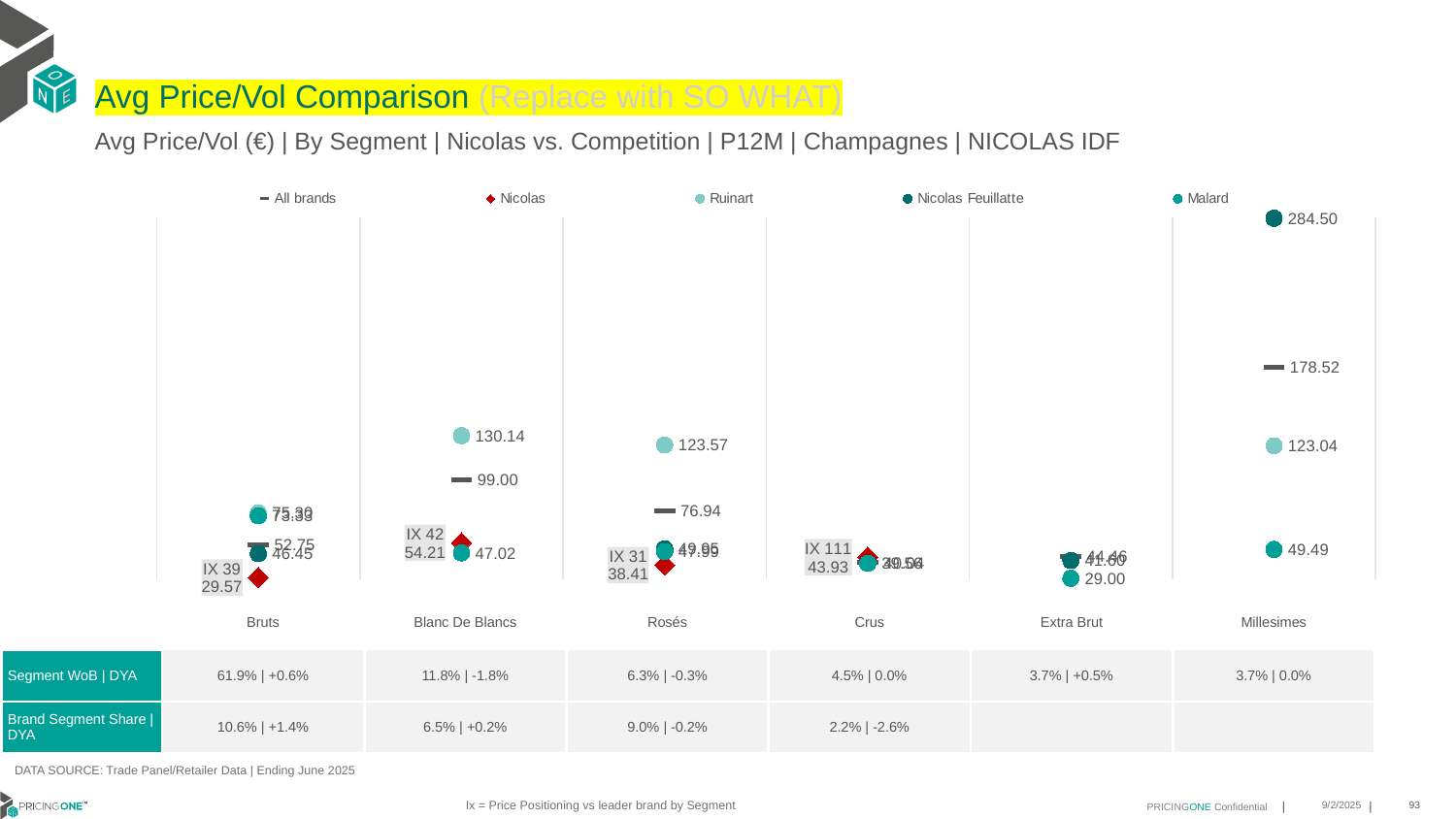

# Avg Price/Vol Comparison (Replace with SO WHAT)
Avg Price/Vol (€) | By Segment | Nicolas vs. Competition | P12M | Champagnes | NICOLAS IDF

### Chart

| Category | All brands | Nicolas | Ruinart | Nicolas Feuillatte | Malard |
|---|---|---|---|---|---|
| IX 39 | 52.75 | 29.57 | 75.3 | 46.45 | 73.33 |
| IX 42 | 99.0 | 54.21 | 130.14 | None | 47.02 |
| IX 31 | 76.94 | 38.41 | 123.57 | 49.95 | 47.99 |
| IX 111 | 40.04 | 43.93 | None | None | 39.56 |
| None | 44.46 | None | None | 41.6 | 29.0 |
| None | 178.52 | None | 123.04 | 284.5 | 49.49 |
|  | Bruts | Blanc De Blancs | Rosés | Crus | Extra Brut | Millesimes |
| --- | --- | --- | --- | --- | --- | --- |
| Segment WoB | DYA | 61.9% | +0.6% | 11.8% | -1.8% | 6.3% | -0.3% | 4.5% | 0.0% | 3.7% | +0.5% | 3.7% | 0.0% |
| Brand Segment Share | DYA | 10.6% | +1.4% | 6.5% | +0.2% | 9.0% | -0.2% | 2.2% | -2.6% |  |  |
DATA SOURCE: Trade Panel/Retailer Data | Ending June 2025
Ix = Price Positioning vs leader brand by Segment
9/2/2025
93